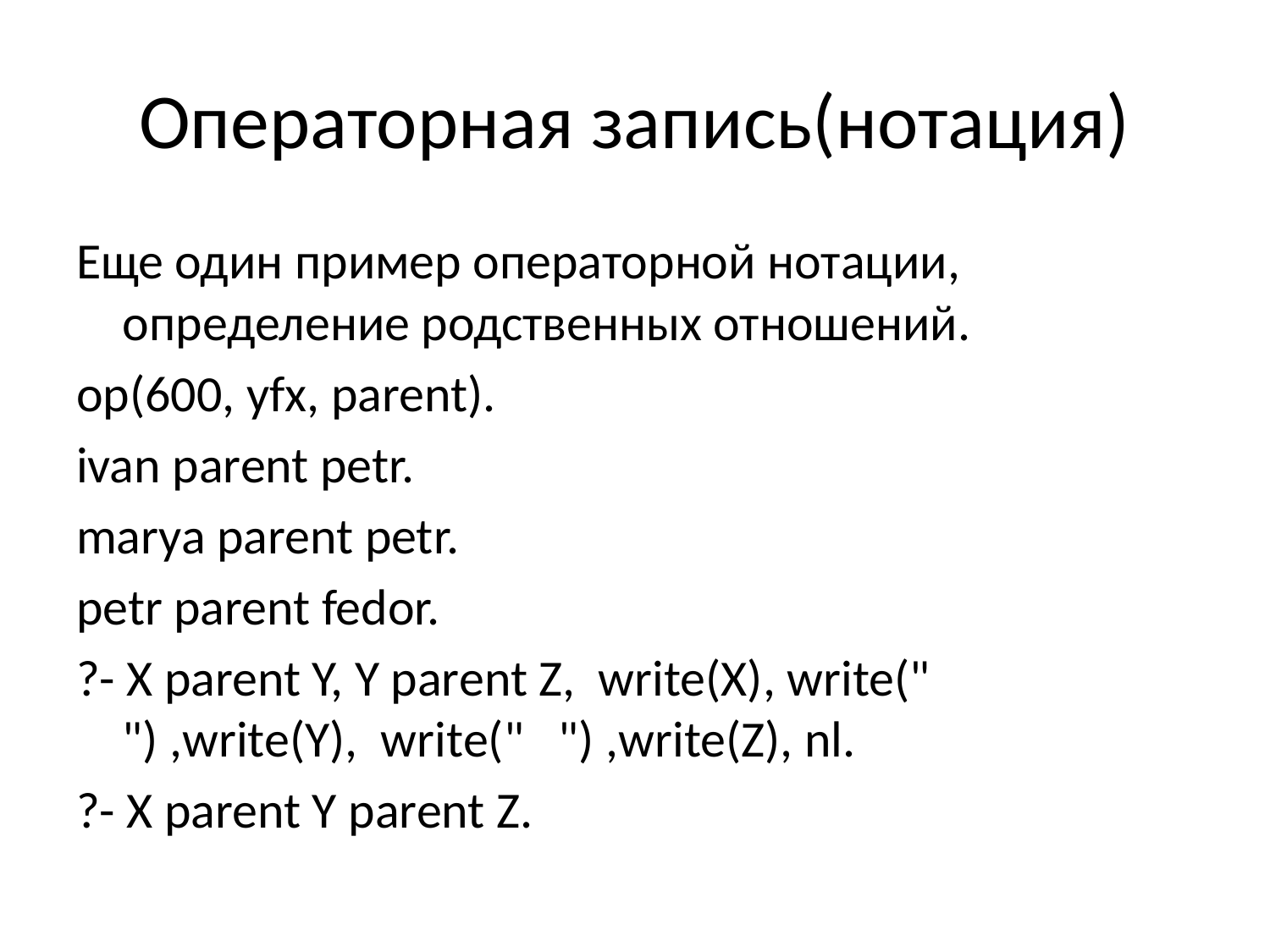

# Операторная запись(нотация)
Еще один пример операторной нотации, определение родственных отношений.
op(600, yfx, parent).
ivan parent petr.
marya parent petr.
petr parent fedor.
?- X parent Y, Y parent Z,  write(X), write("   ") ,write(Y),  write("   ") ,write(Z), nl.
?- X parent Y parent Z.